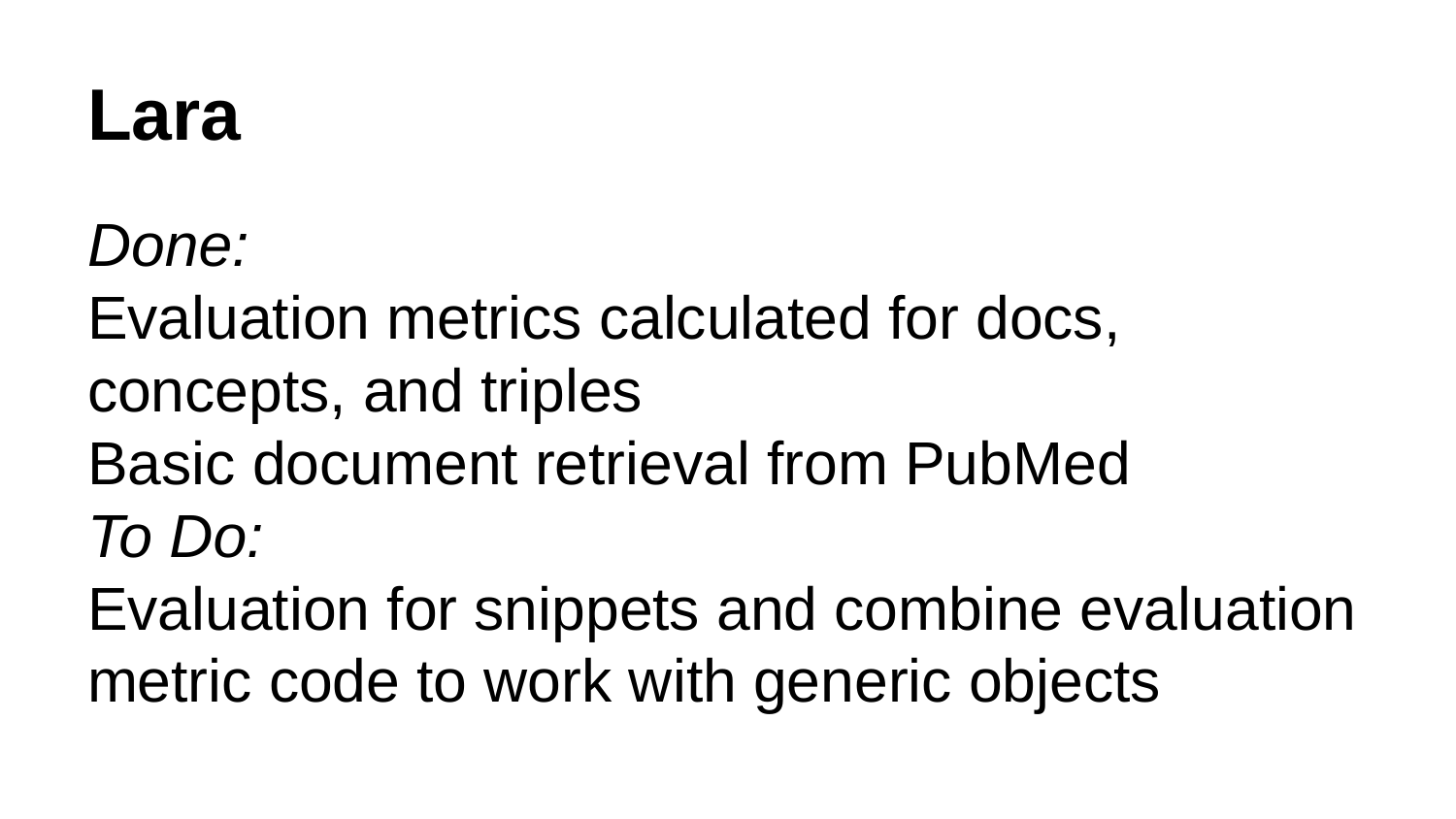

# Lara
Done:
Evaluation metrics calculated for docs, concepts, and triples
Basic document retrieval from PubMed
To Do:
Evaluation for snippets and combine evaluation metric code to work with generic objects